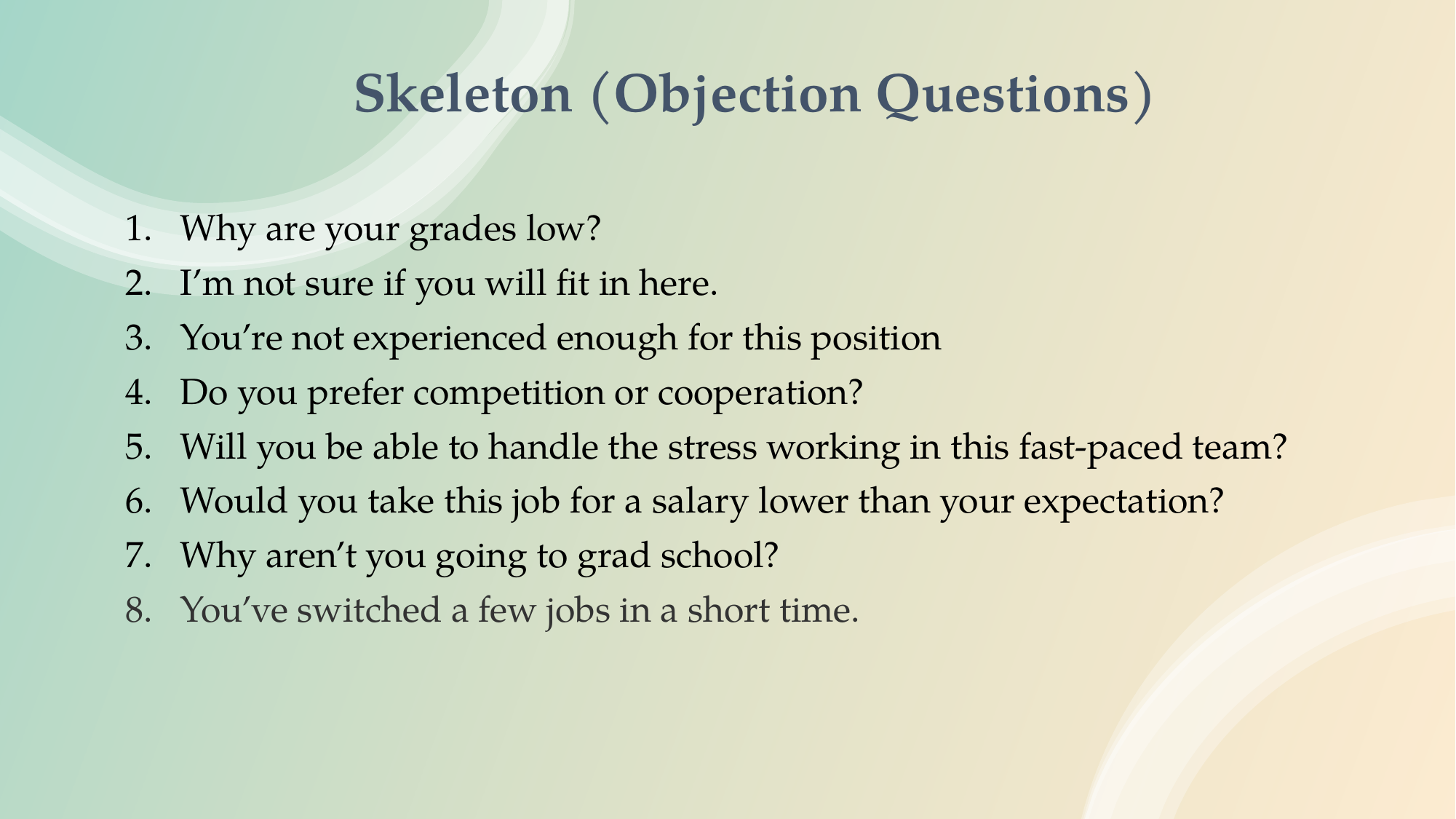

# Skeleton (Objection Questions)
Why are your grades low?
I’m not sure if you will fit in here.
You’re not experienced enough for this position
Do you prefer competition or cooperation?
Will you be able to handle the stress working in this fast-paced team?
Would you take this job for a salary lower than your expectation?
Why aren’t you going to grad school?
You’ve switched a few jobs in a short time.